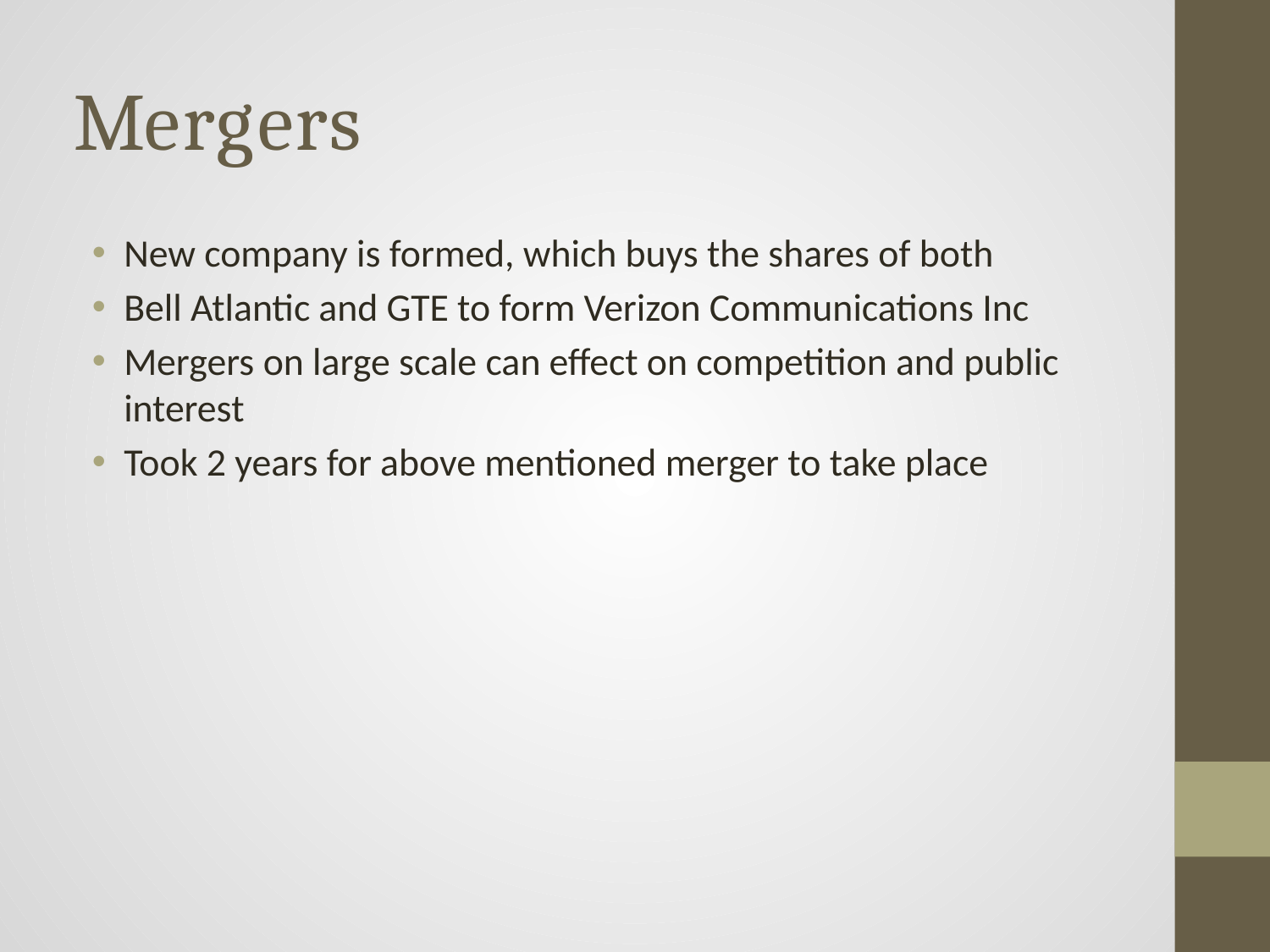

# Mergers
New company is formed, which buys the shares of both
Bell Atlantic and GTE to form Verizon Communications Inc
Mergers on large scale can effect on competition and public interest
Took 2 years for above mentioned merger to take place